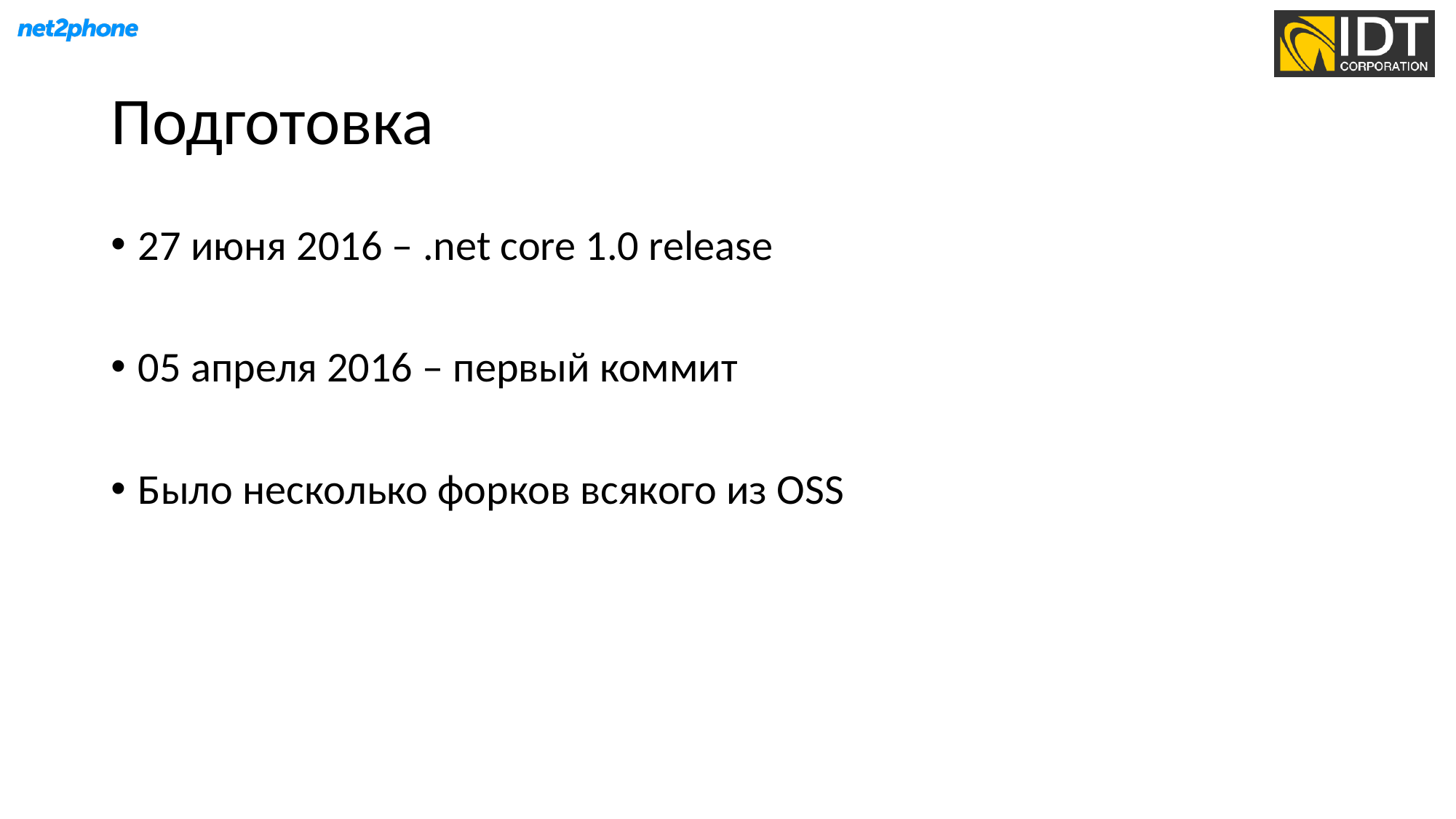

# Подготовка
27 июня 2016 – .net core 1.0 release

05 апреля 2016 – первый коммит

Было несколько форков всякого из OSS